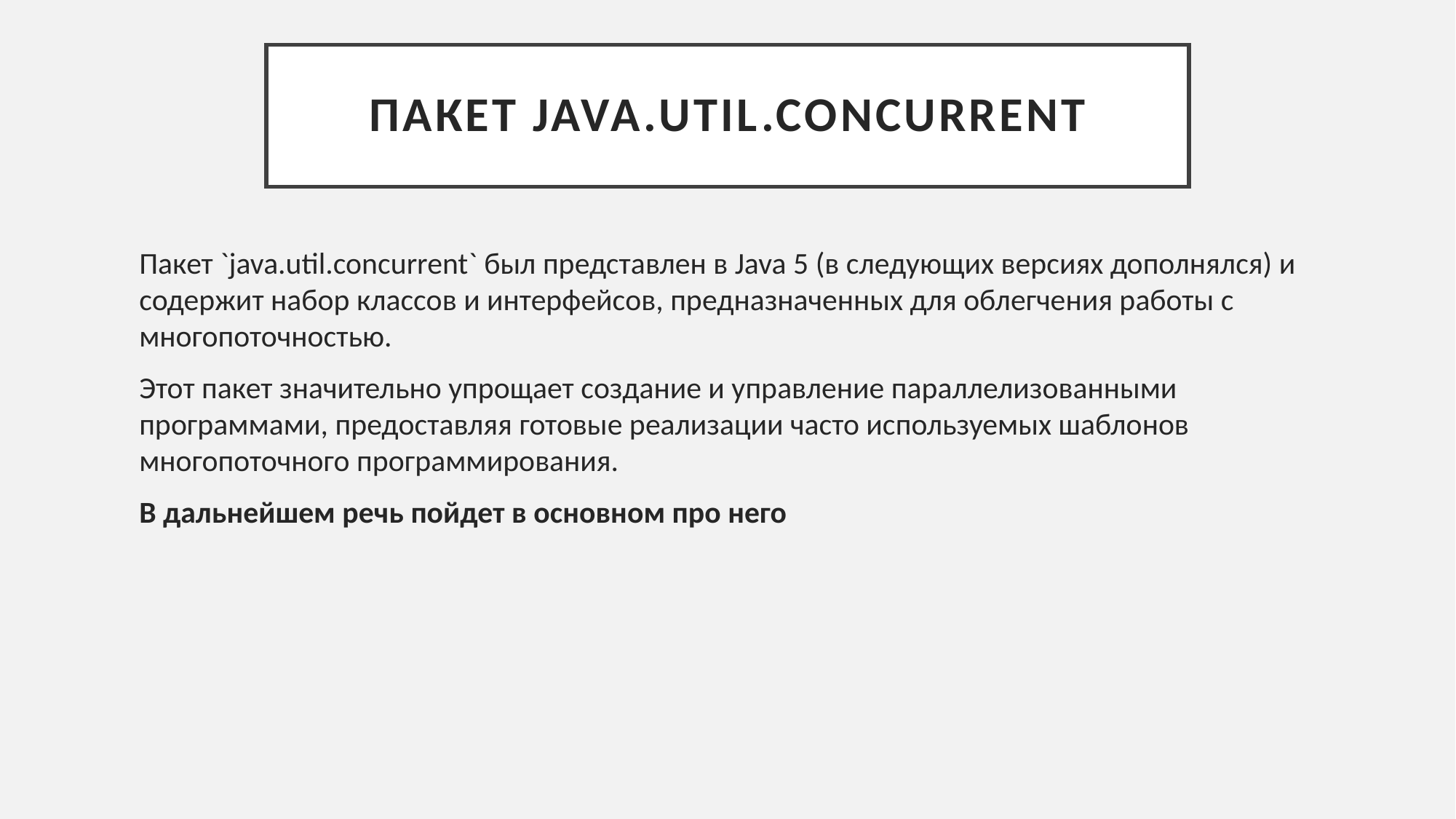

# Пакет java.util.concurrent
Пакет `java.util.concurrent` был представлен в Java 5 (в следующих версиях дополнялся) и содержит набор классов и интерфейсов, предназначенных для облегчения работы с многопоточностью.
Этот пакет значительно упрощает создание и управление параллелизованными программами, предоставляя готовые реализации часто используемых шаблонов многопоточного программирования.
В дальнейшем речь пойдет в основном про него